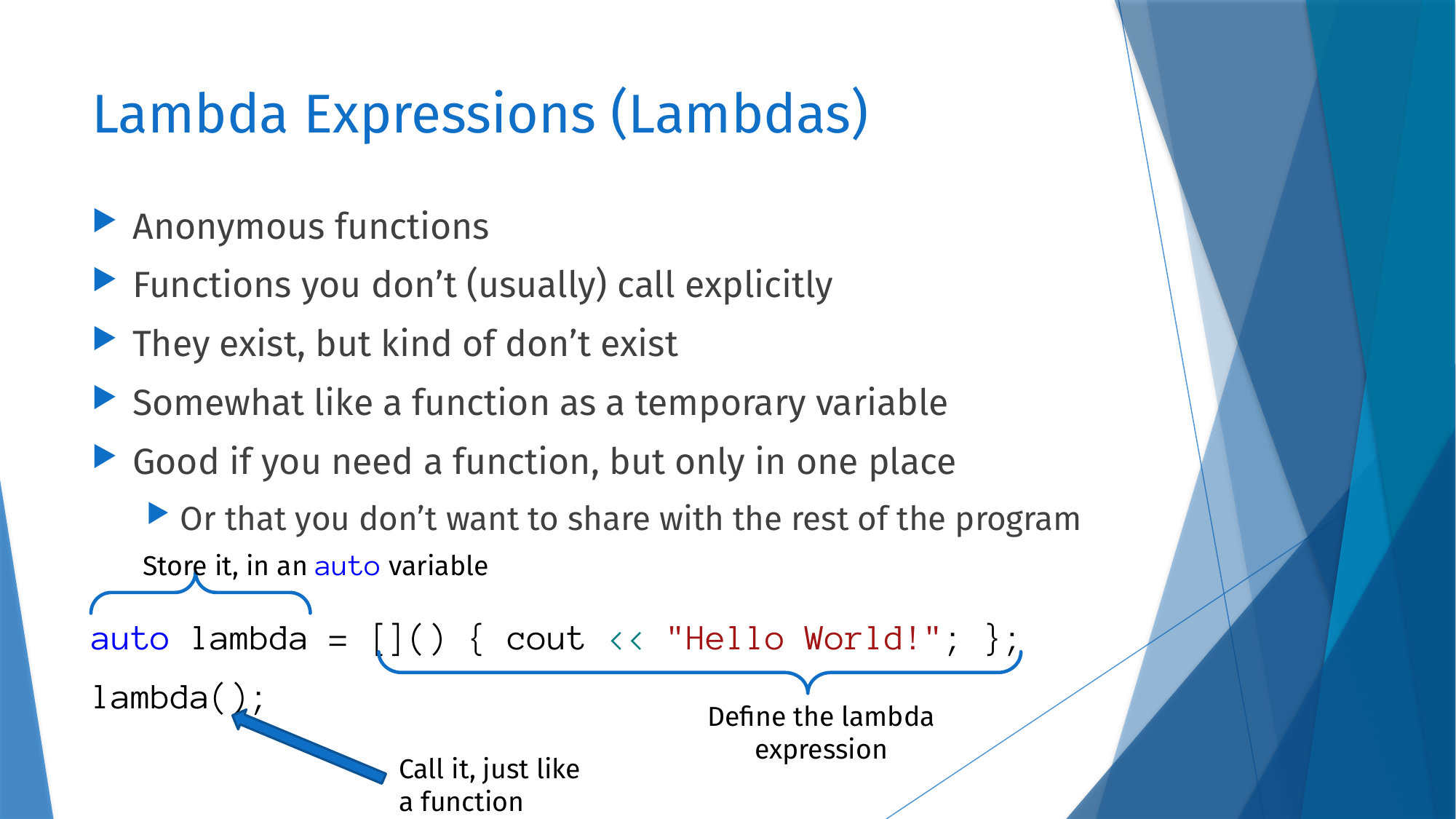

# Lambda Expressions (Lambdas)
Anonymous functions
Functions you don’t (usually) call explicitly
They exist, but kind of don’t exist
Somewhat like a function as a temporary variable
Good if you need a function, but only in one place
Or that you don’t want to share with the rest of the program

auto lambda = []() { cout << "Hello World!"; };
lambda();

Store it, in an auto variable

Define the lambda expression

Call it, just like a function